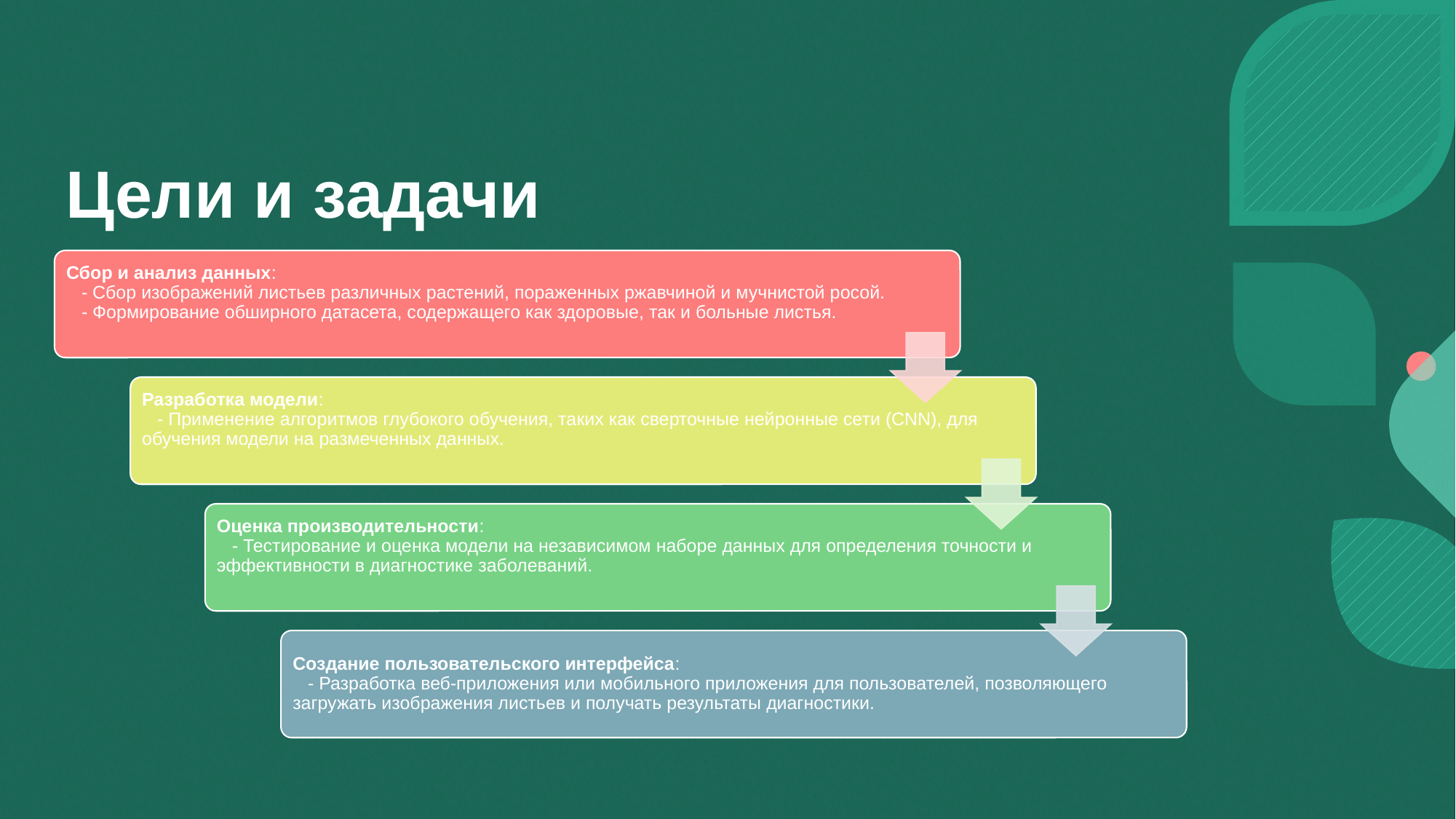

# Цели и задачи
Сбор и анализ данных:
   - Сбор изображений листьев различных растений, пораженных ржавчиной и мучнистой росой.
   - Формирование обширного датасета, содержащего как здоровые, так и больные листья.
Разработка модели:
   - Применение алгоритмов глубокого обучения, таких как сверточные нейронные сети (CNN), для обучения модели на размеченных данных.
Оценка производительности:
   - Тестирование и оценка модели на независимом наборе данных для определения точности и эффективности в диагностике заболеваний.
Создание пользовательского интерфейса:
   - Разработка веб-приложения или мобильного приложения для пользователей, позволяющего загружать изображения листьев и получать результаты диагностики.